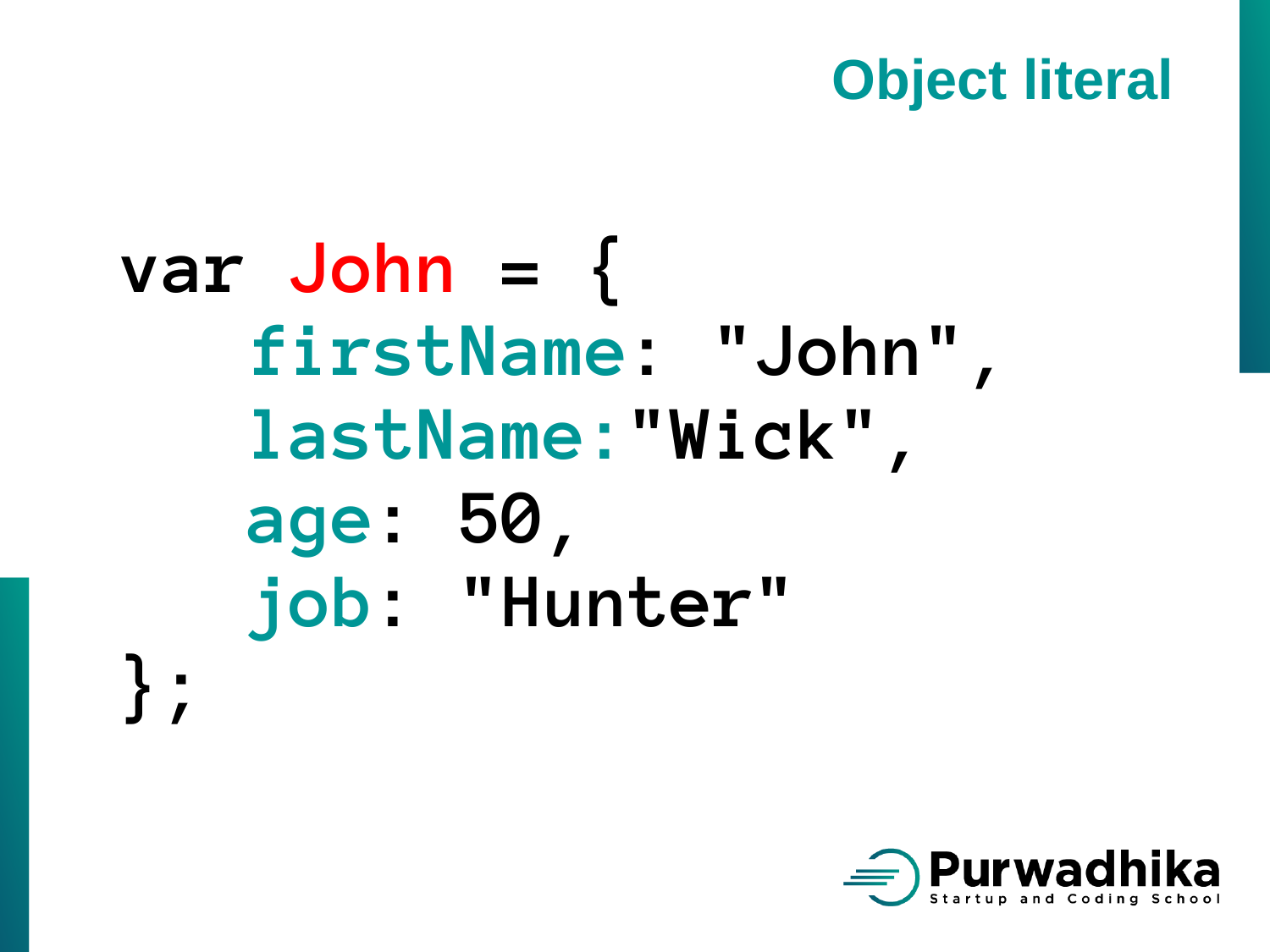

Object literal
var John = {
	firstName: "John",
	lastName:"Wick",
	age: 50,
	job: "Hunter"
};